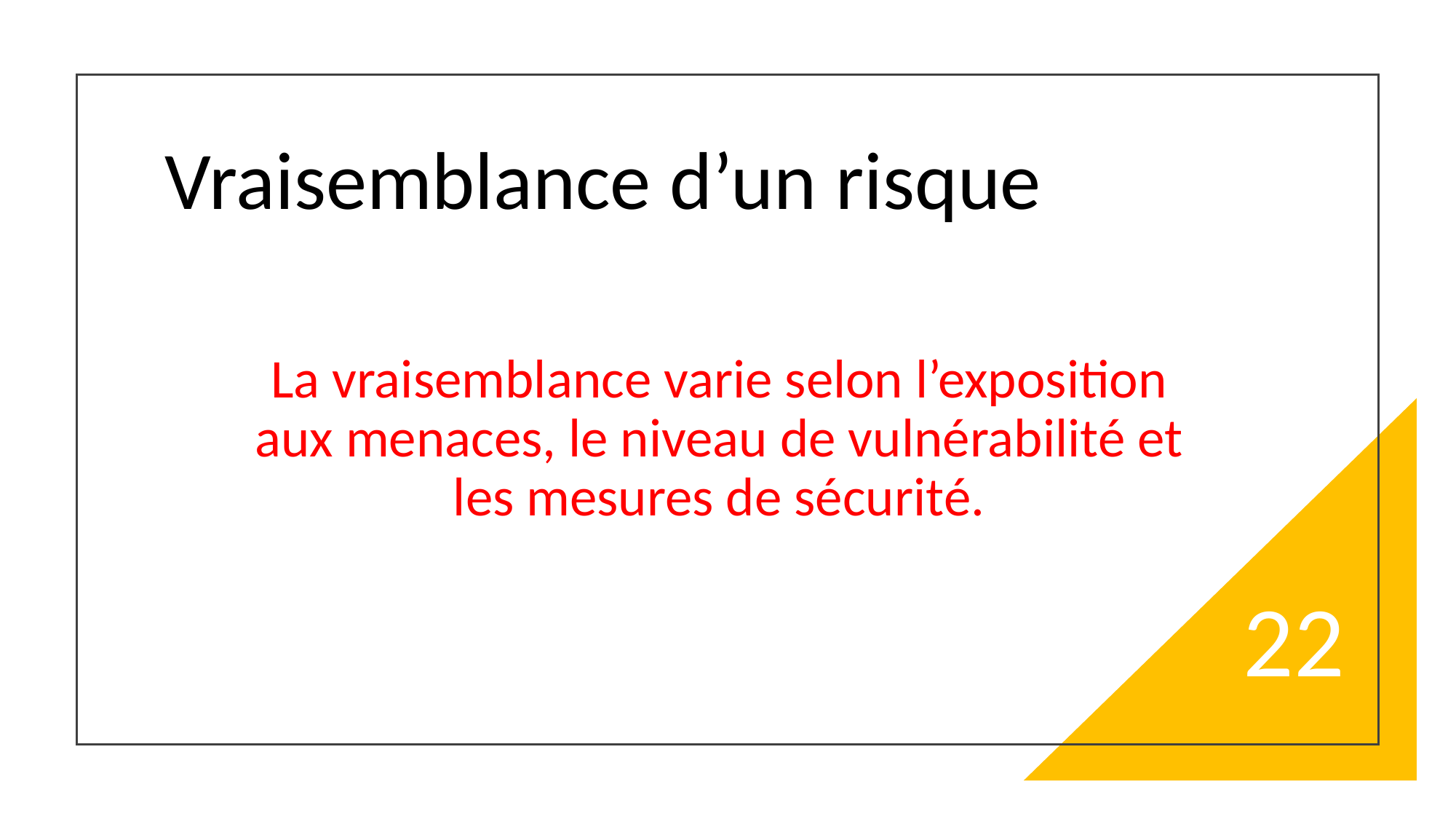

# Vraisemblance d’un risque
La vraisemblance varie selon l’exposition aux menaces, le niveau de vulnérabilité et les mesures de sécurité.

22